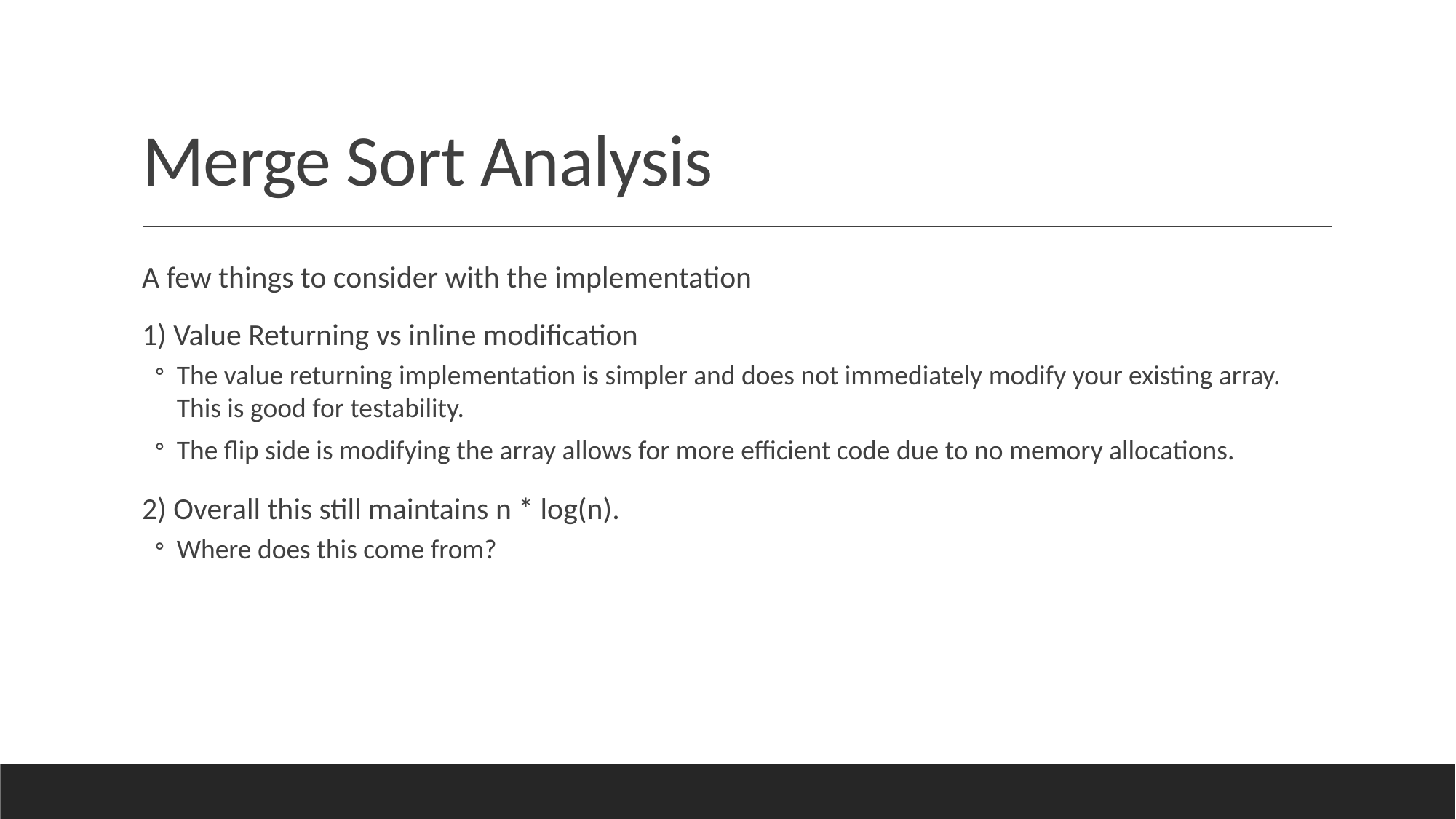

# Merge Sort Analysis
A few things to consider with the implementation
1) Value Returning vs inline modification
The value returning implementation is simpler and does not immediately modify your existing array.  This is good for testability.
The flip side is modifying the array allows for more efficient code due to no memory allocations.
2) Overall this still maintains n * log(n).
Where does this come from?